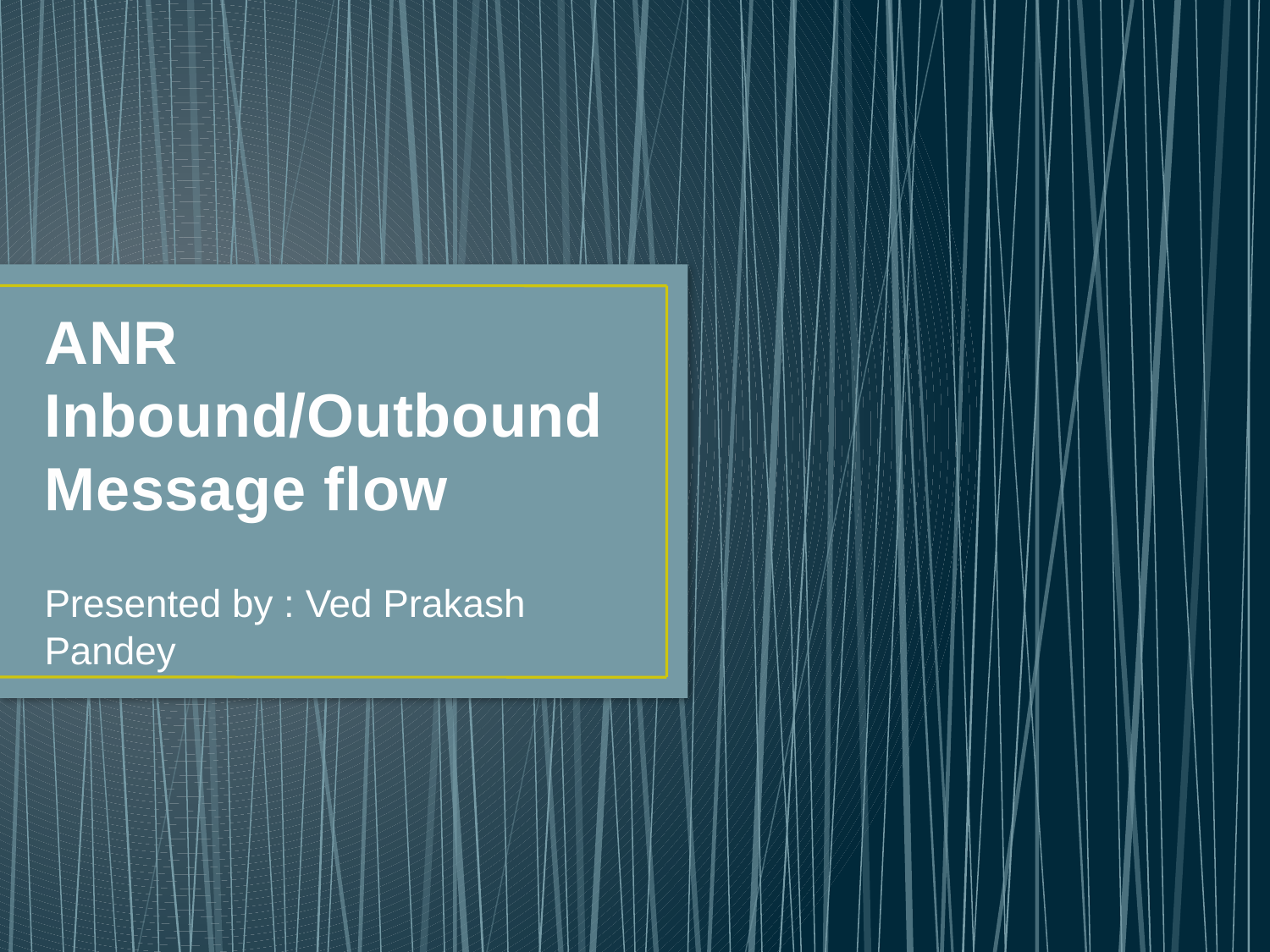

# ANR Inbound/Outbound Message flow

Presented by : Ved Prakash Pandey